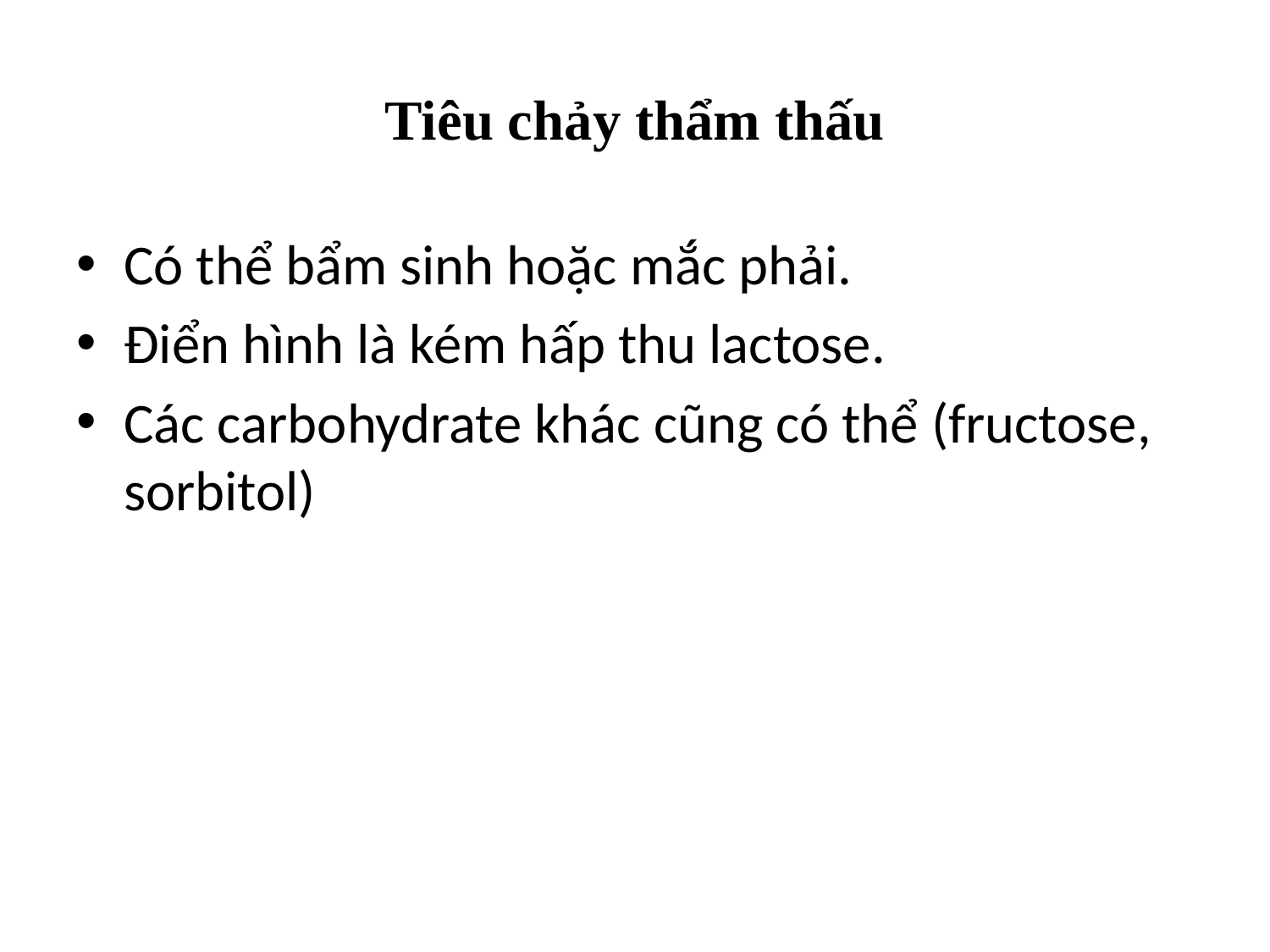

# Tiêu chảy thẩm thấu
Có thể bẩm sinh hoặc mắc phải.
Điển hình là kém hấp thu lactose.
Các carbohydrate khác cũng có thể (fructose, sorbitol)